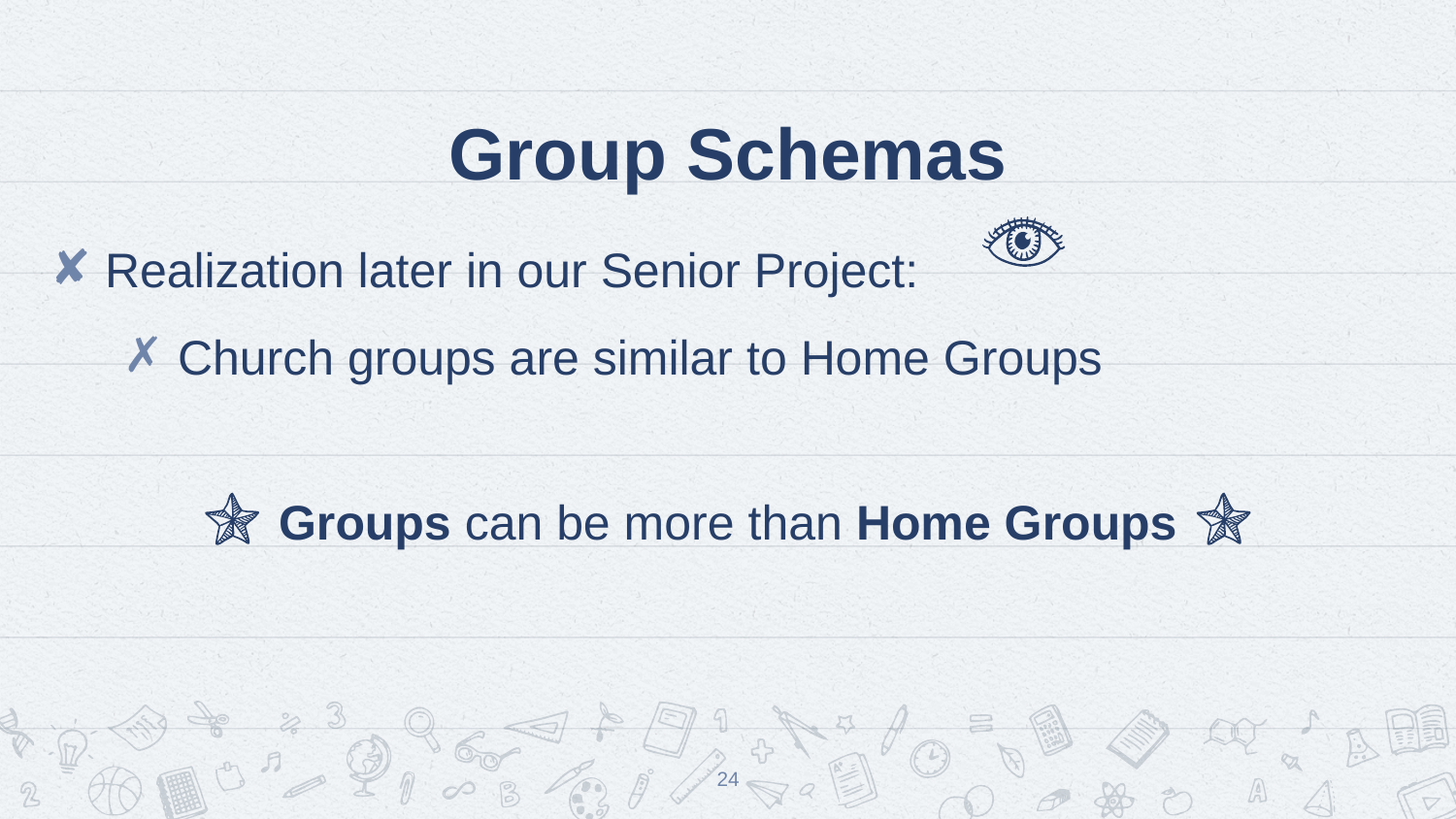

# Group Schemas
Realization later in our Senior Project:
Church groups are similar to Home Groups

Groups can be more than Home Groups

24